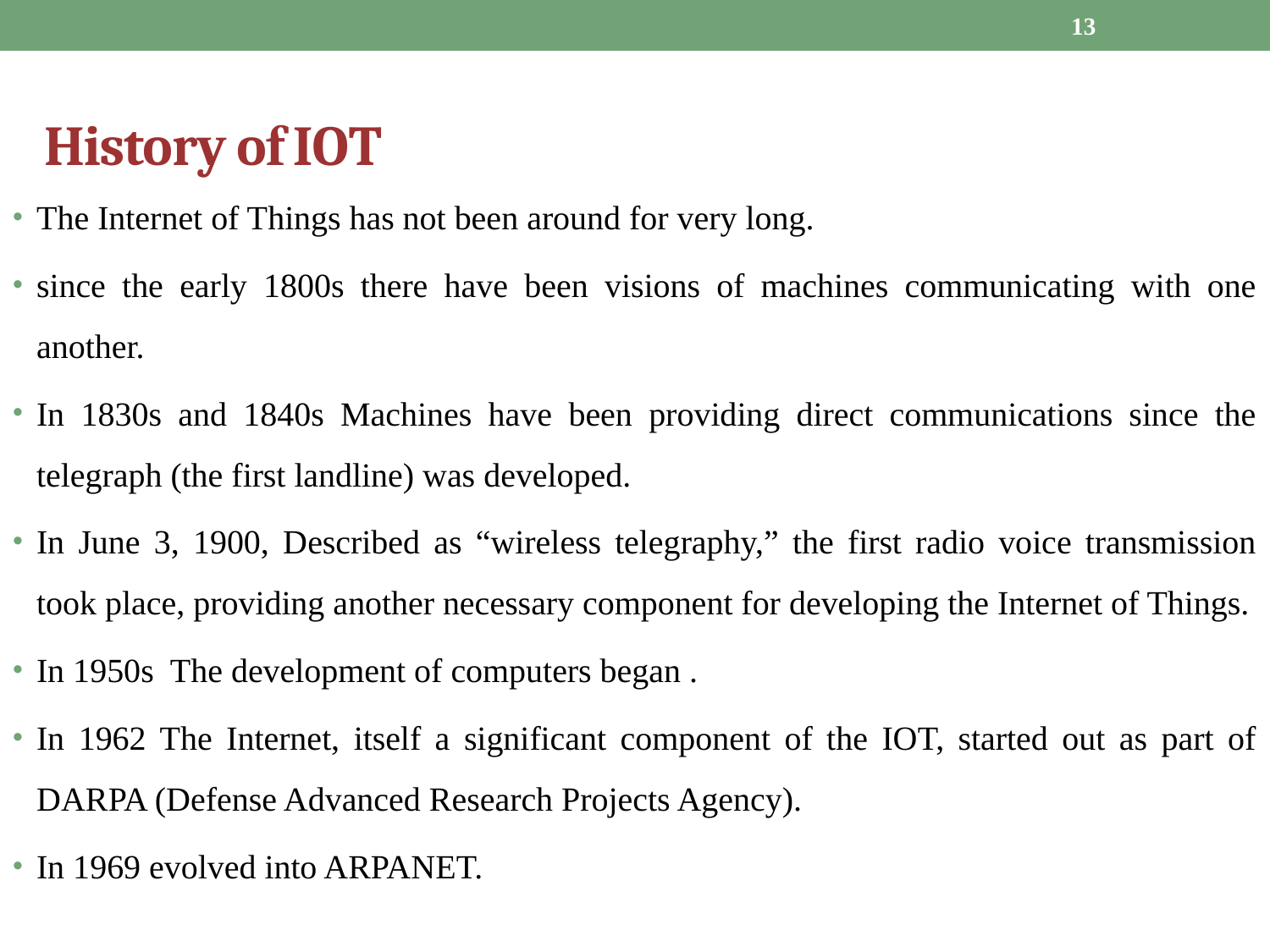

13
# History of IOT
The Internet of Things has not been around for very long.
since the early 1800s there have been visions of machines communicating with one another.
In 1830s and 1840s Machines have been providing direct communications since the telegraph (the first landline) was developed.
In June 3, 1900, Described as “wireless telegraphy,” the first radio voice transmission took place, providing another necessary component for developing the Internet of Things.
In 1950s  The development of computers began .
In 1962 The Internet, itself a significant component of the IOT, started out as part of DARPA (Defense Advanced Research Projects Agency).
In 1969 evolved into ARPANET.